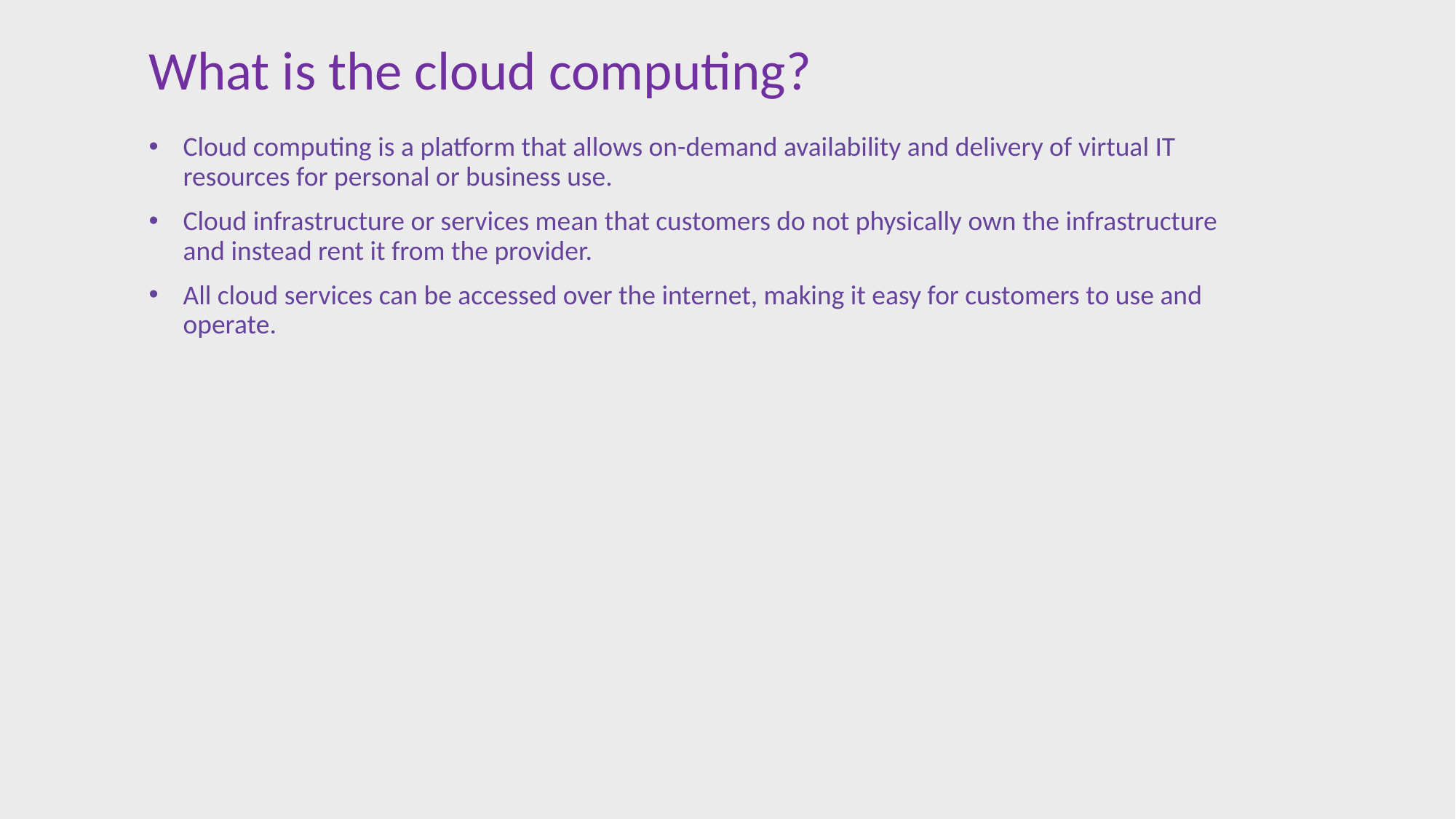

# What is the cloud computing?
Cloud computing is a platform that allows on-demand availability and delivery of virtual IT resources for personal or business use.
Cloud infrastructure or services mean that customers do not physically own the infrastructure and instead rent it from the provider.
All cloud services can be accessed over the internet, making it easy for customers to use and operate.